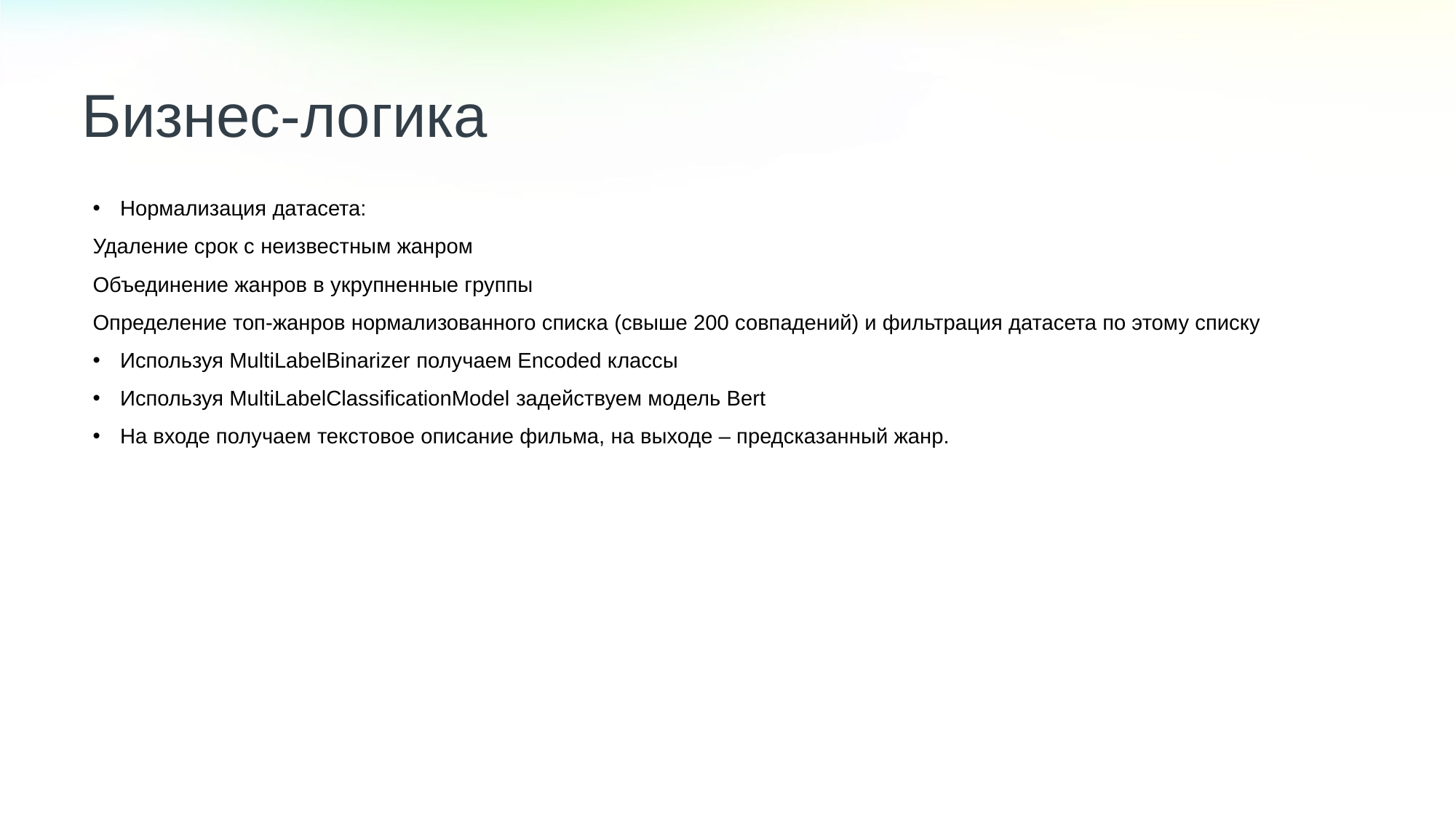

Бизнес-логика
Нормализация датасета:
Удаление срок с неизвестным жанром
Объединение жанров в укрупненные группы
Определение топ-жанров нормализованного списка (свыше 200 совпадений) и фильтрация датасета по этому списку
Используя MultiLabelBinarizer получаем Encoded классы
Используя MultiLabelClassificationModel задействуем модель Bert
На входе получаем текстовое описание фильма, на выходе – предсказанный жанр.